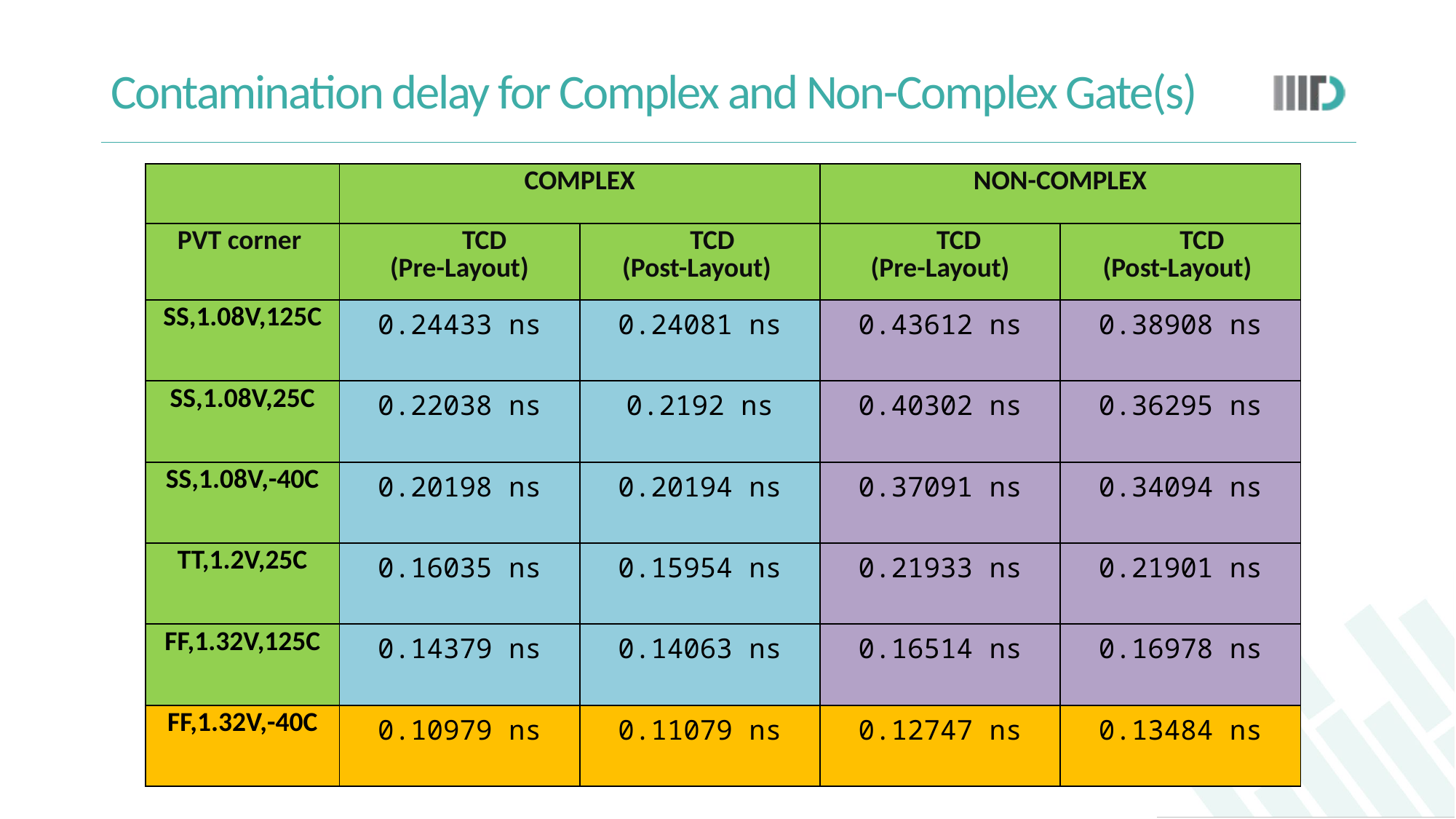

# Contamination delay for Complex and Non-Complex Gate(s)
|  | COMPLEX |  | NON-COMPLEX |  |
| --- | --- | --- | --- | --- |
| PVT corner | TCD (Pre-Layout) | TCD (Post-Layout) | TCD (Pre-Layout) | TCD (Post-Layout) |
| SS,1.08V,125C | 0.24433 ns | 0.24081 ns | 0.43612 ns | 0.38908 ns |
| SS,1.08V,25C | 0.22038 ns | 0.2192 ns | 0.40302 ns | 0.36295 ns |
| SS,1.08V,-40C | 0.20198 ns | 0.20194 ns | 0.37091 ns | 0.34094 ns |
| TT,1.2V,25C | 0.16035 ns | 0.15954 ns | 0.21933 ns | 0.21901 ns |
| FF,1.32V,125C | 0.14379 ns | 0.14063 ns | 0.16514 ns | 0.16978 ns |
| FF,1.32V,-40C | 0.10979 ns | 0.11079 ns | 0.12747 ns | 0.13484 ns |